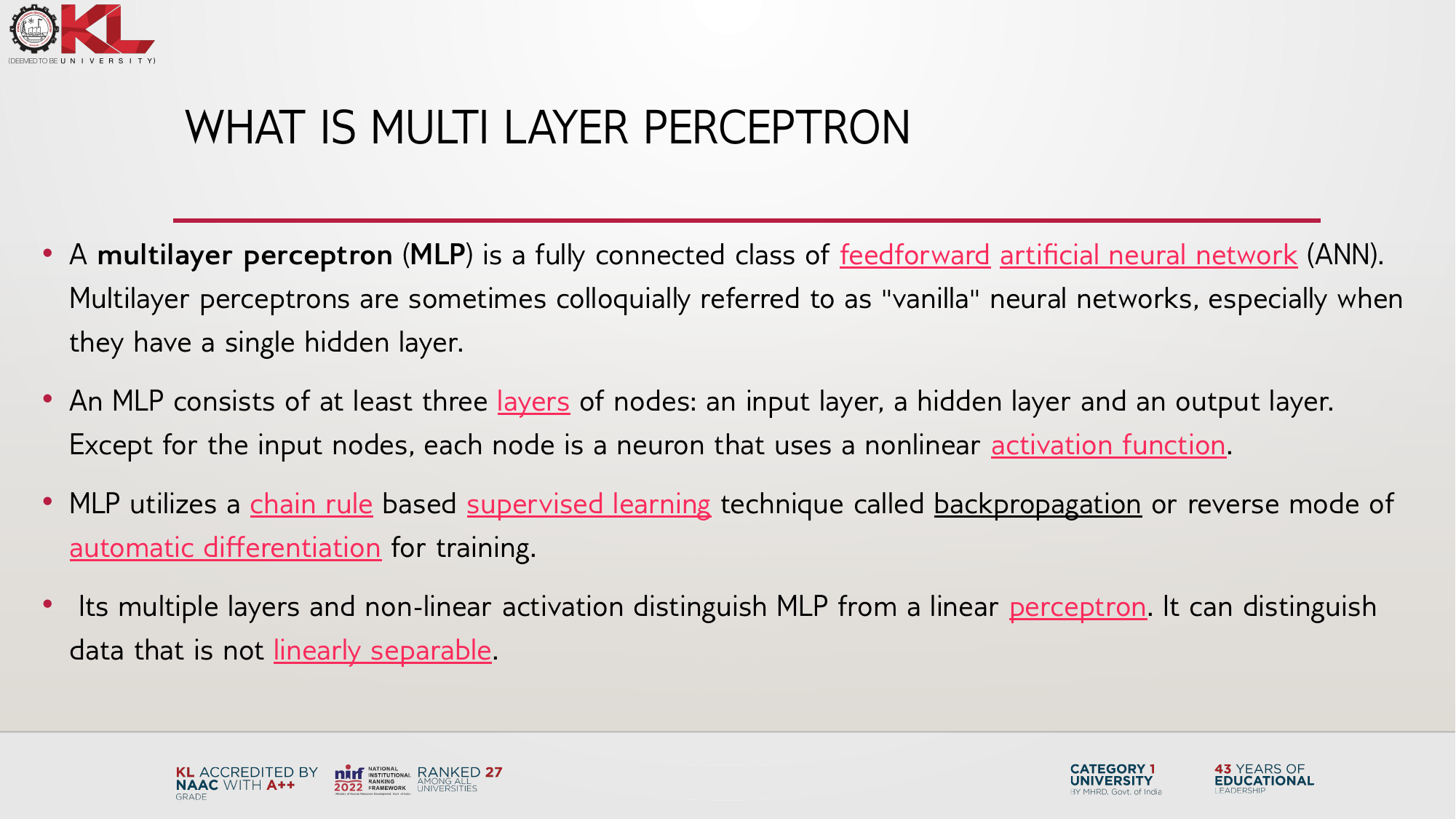

# What is Multi Layer Perceptron
A multilayer perceptron (MLP) is a fully connected class of feedforward artificial neural network (ANN).  Multilayer perceptrons are sometimes colloquially referred to as "vanilla" neural networks, especially when they have a single hidden layer.
An MLP consists of at least three layers of nodes: an input layer, a hidden layer and an output layer. Except for the input nodes, each node is a neuron that uses a nonlinear activation function.
MLP utilizes a chain rule based supervised learning technique called backpropagation or reverse mode of automatic differentiation for training.
 Its multiple layers and non-linear activation distinguish MLP from a linear perceptron. It can distinguish data that is not linearly separable.